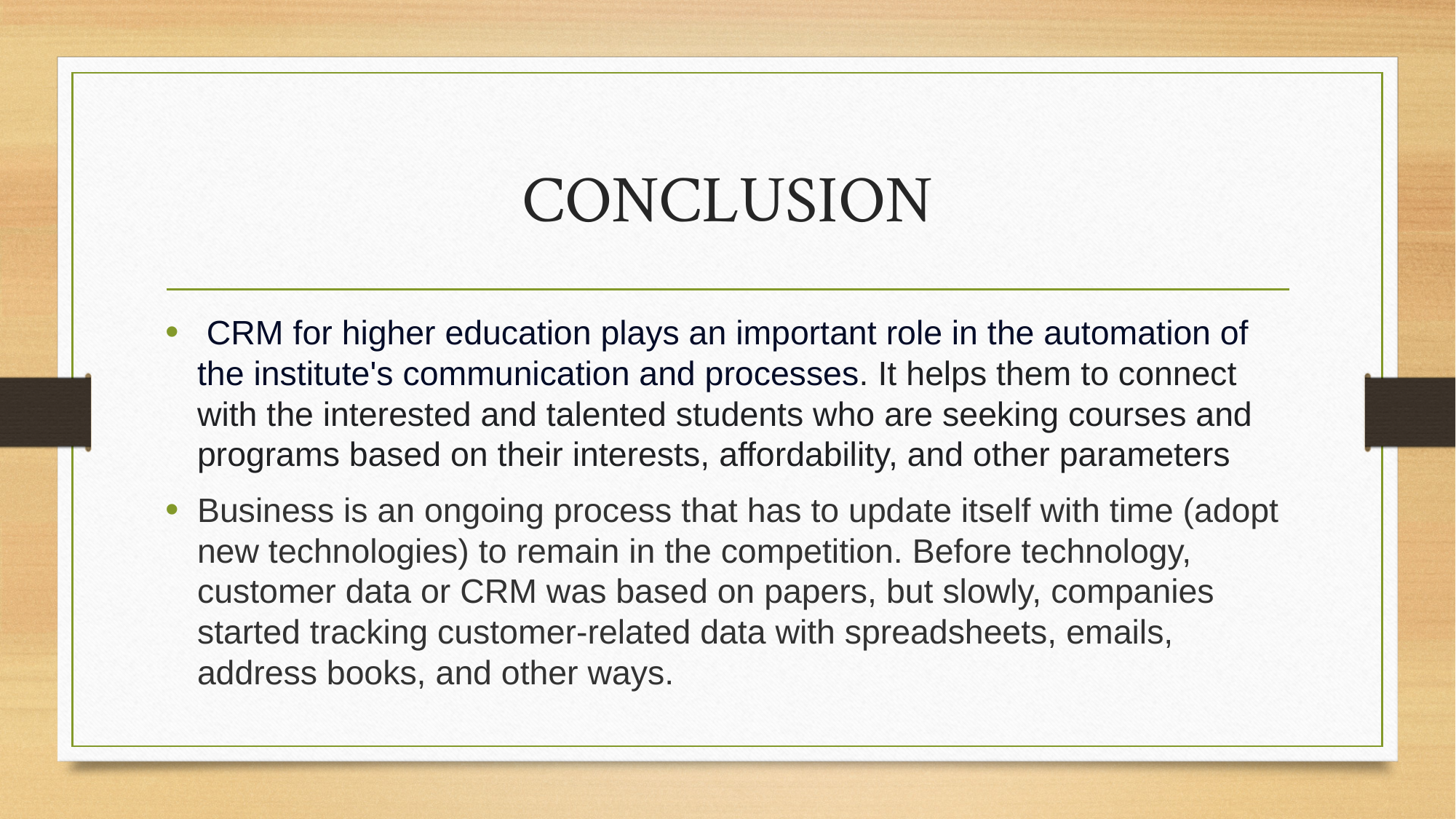

# CONCLUSION
 CRM for higher education plays an important role in the automation of the institute's communication and processes. It helps them to connect with the interested and talented students who are seeking courses and programs based on their interests, affordability, and other parameters
Business is an ongoing process that has to update itself with time (adopt new technologies) to remain in the competition. Before technology, customer data or CRM was based on papers, but slowly, companies started tracking customer-related data with spreadsheets, emails, address books, and other ways.